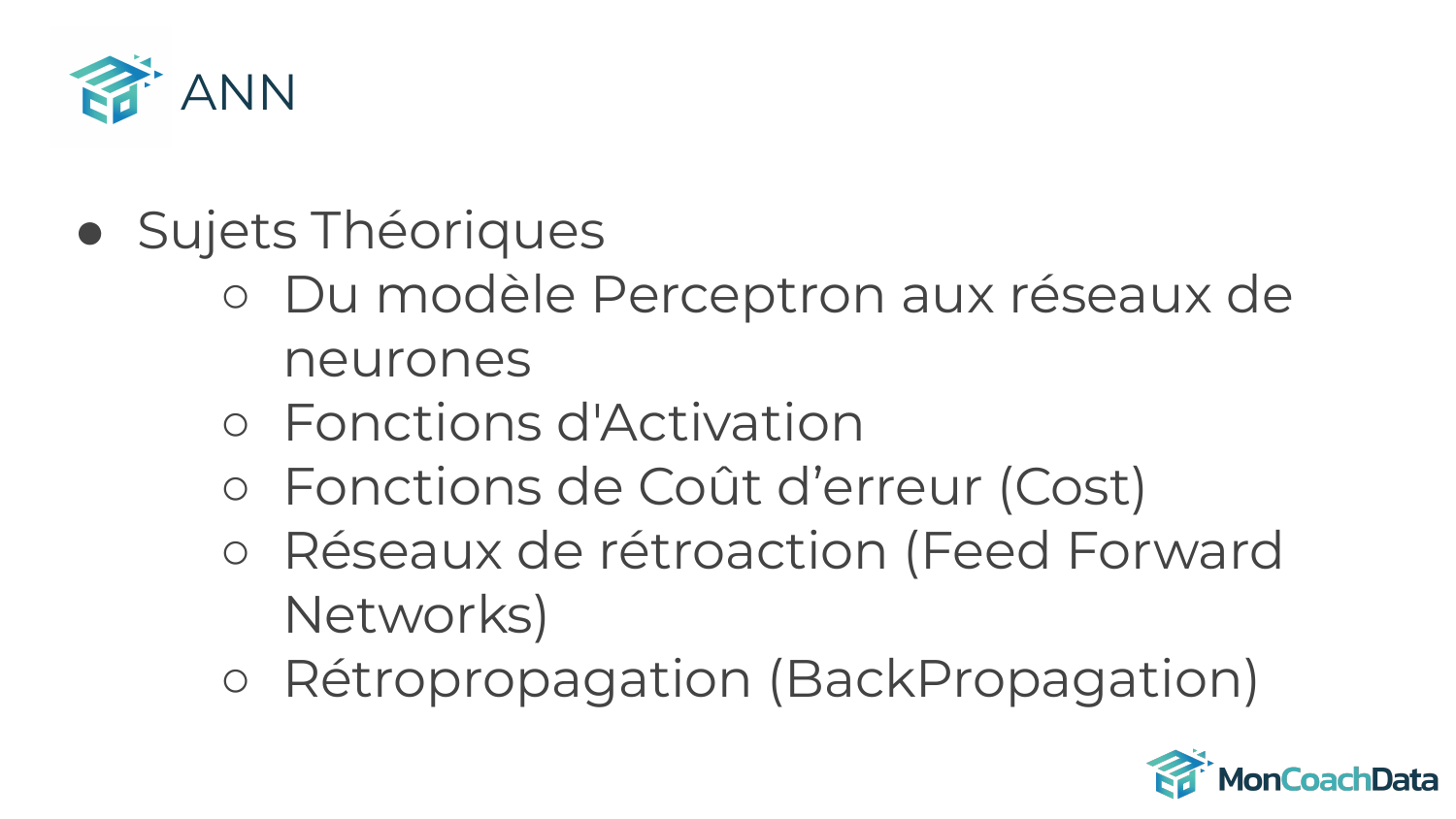

# ANN

Sujets Théoriques
Du modèle Perceptron aux réseaux de neurones
Fonctions d'Activation
Fonctions de Coût d’erreur (Cost)
Réseaux de rétroaction (Feed Forward Networks)
Rétropropagation (BackPropagation)